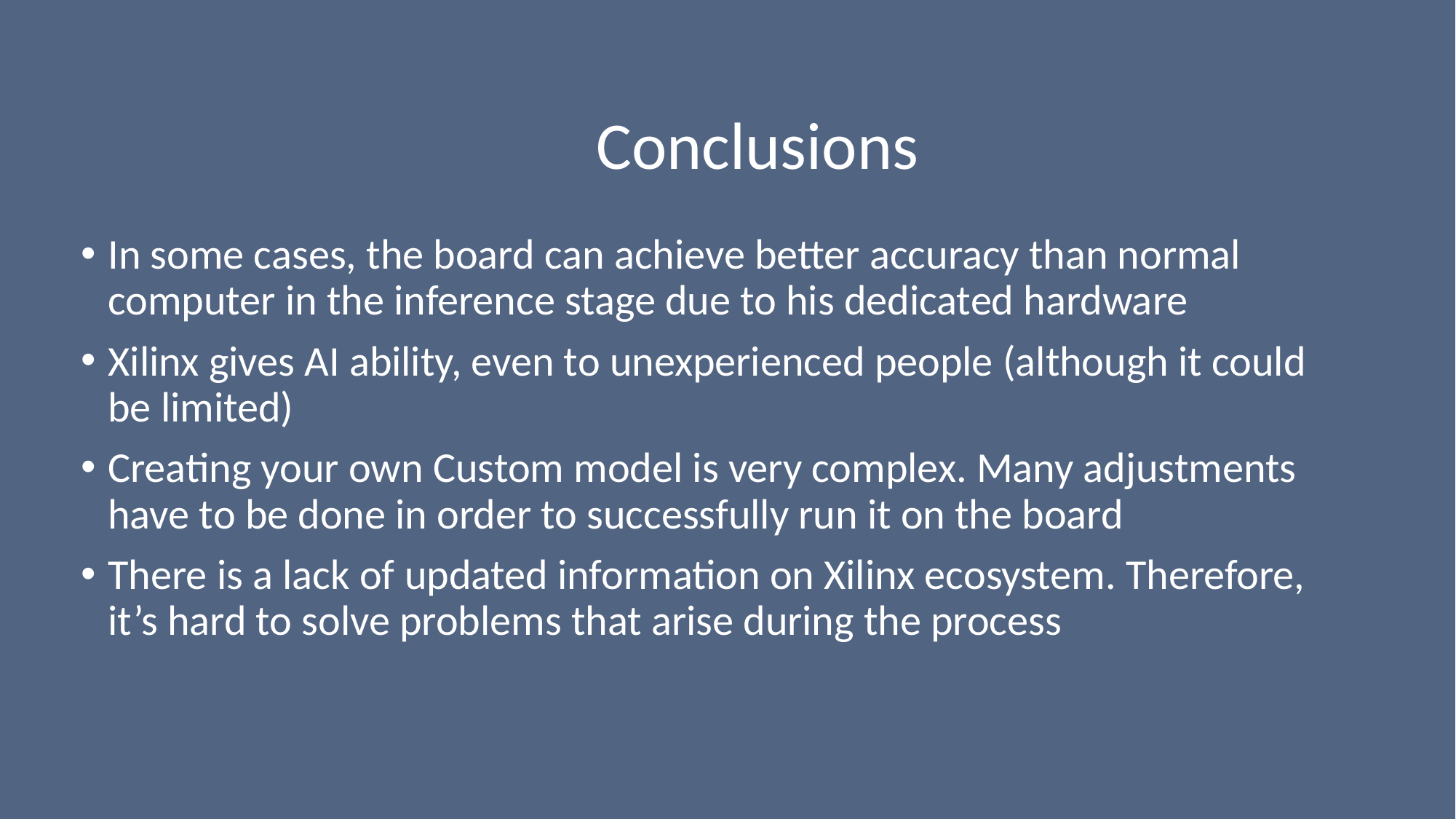

# Conclusions
In some cases, the board can achieve better accuracy than normal computer in the inference stage due to his dedicated hardware
Xilinx gives AI ability, even to unexperienced people (although it could be limited)
Creating your own Custom model is very complex. Many adjustments  have to be done in order to successfully run it on the board
There is a lack of updated information on Xilinx ecosystem. Therefore, it’s hard to solve problems that arise during the process